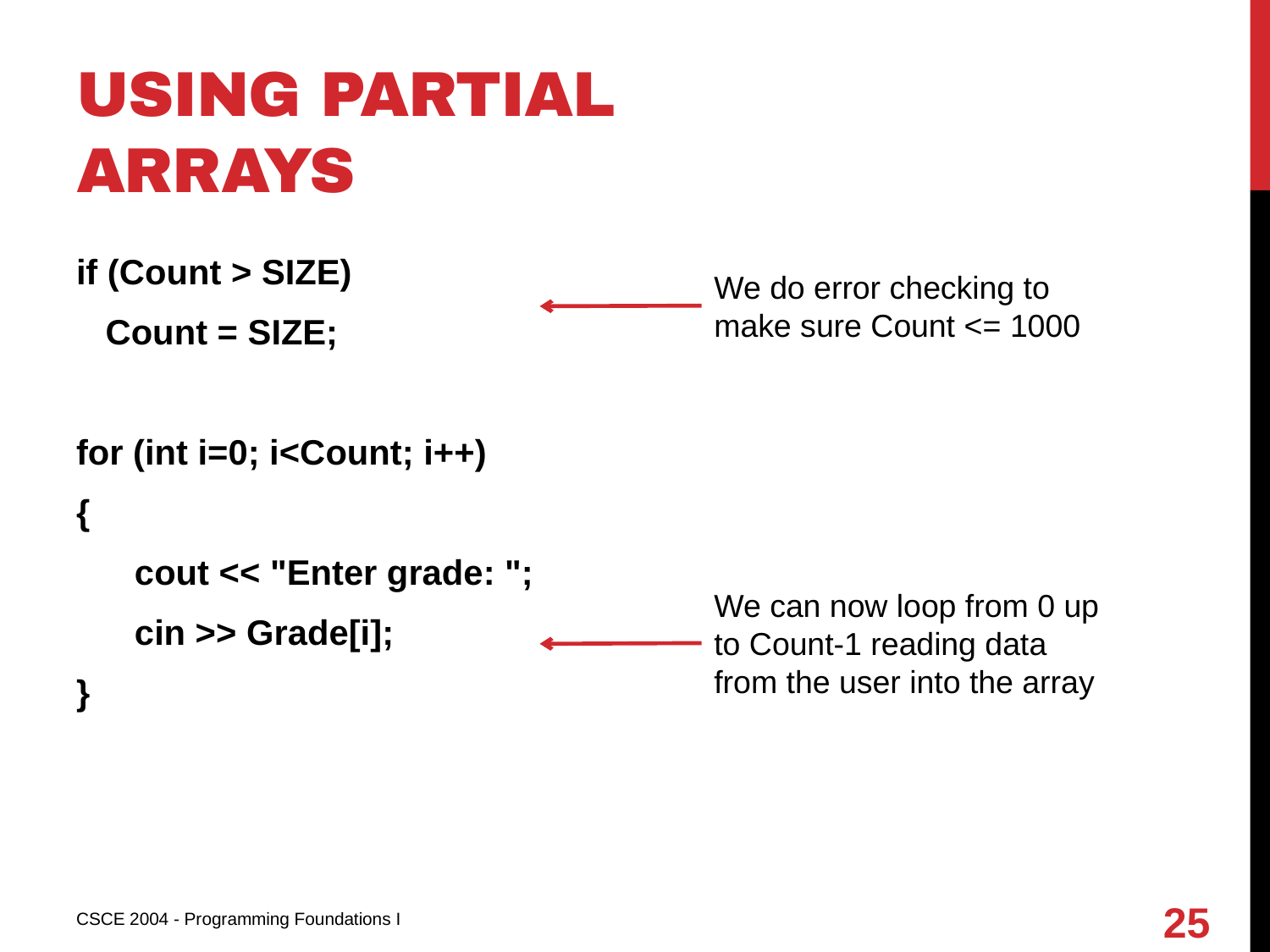

# Using partial arrays
if (Count > SIZE)
   Count = SIZE;

for (int i=0; i<Count; i++)
{
      cout << "Enter grade: ";
      cin >> Grade[i];
}
We do error checking to make sure Count <= 1000
We can now loop from 0 up to Count-1 reading data from the user into the array
25
CSCE 2004 - Programming Foundations I